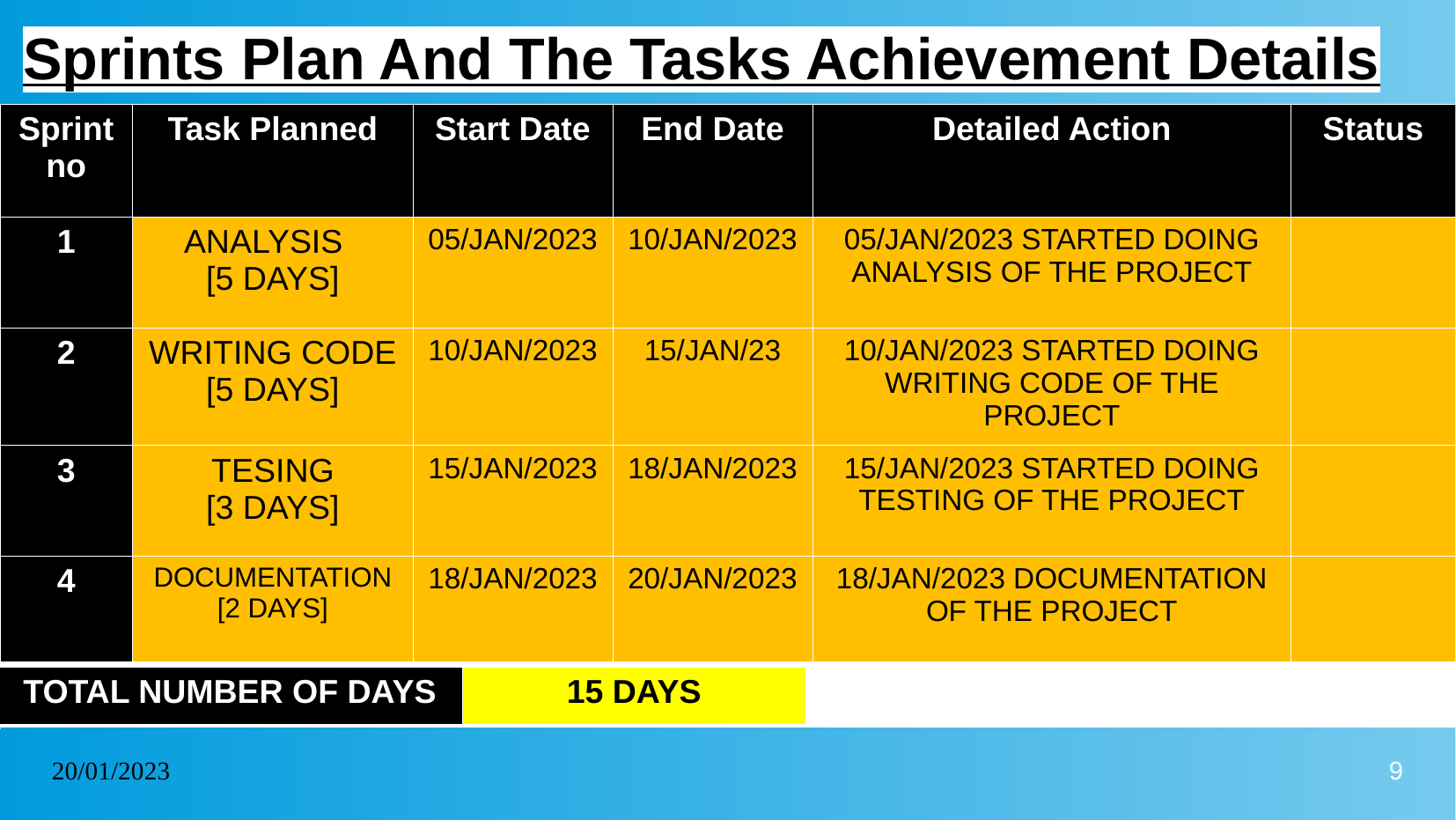

# Sprints Plan And The Tasks Achievement Details
| Sprint no | Task Planned | Start Date | End Date | Detailed Action | Status |
| --- | --- | --- | --- | --- | --- |
| 1 | ANALYSIS [5 DAYS] | 05/JAN/2023 | 10/JAN/2023 | 05/JAN/2023 STARTED DOING ANALYSIS OF THE PROJECT |  |
| 2 | WRITING CODE [5 DAYS] | 10/JAN/2023 | 15/JAN/23 | 10/JAN/2023 STARTED DOING WRITING CODE OF THE PROJECT |  |
| 3 | TESING [3 DAYS] | 15/JAN/2023 | 18/JAN/2023 | 15/JAN/2023 STARTED DOING TESTING OF THE PROJECT |  |
| 4 | DOCUMENTATION [2 DAYS] | 18/JAN/2023 | 20/JAN/2023 | 18/JAN/2023 DOCUMENTATION OF THE PROJECT |  |
| TOTAL NUMBER OF DAYS | 15 DAYS |
| --- | --- |
20/01/2023
9